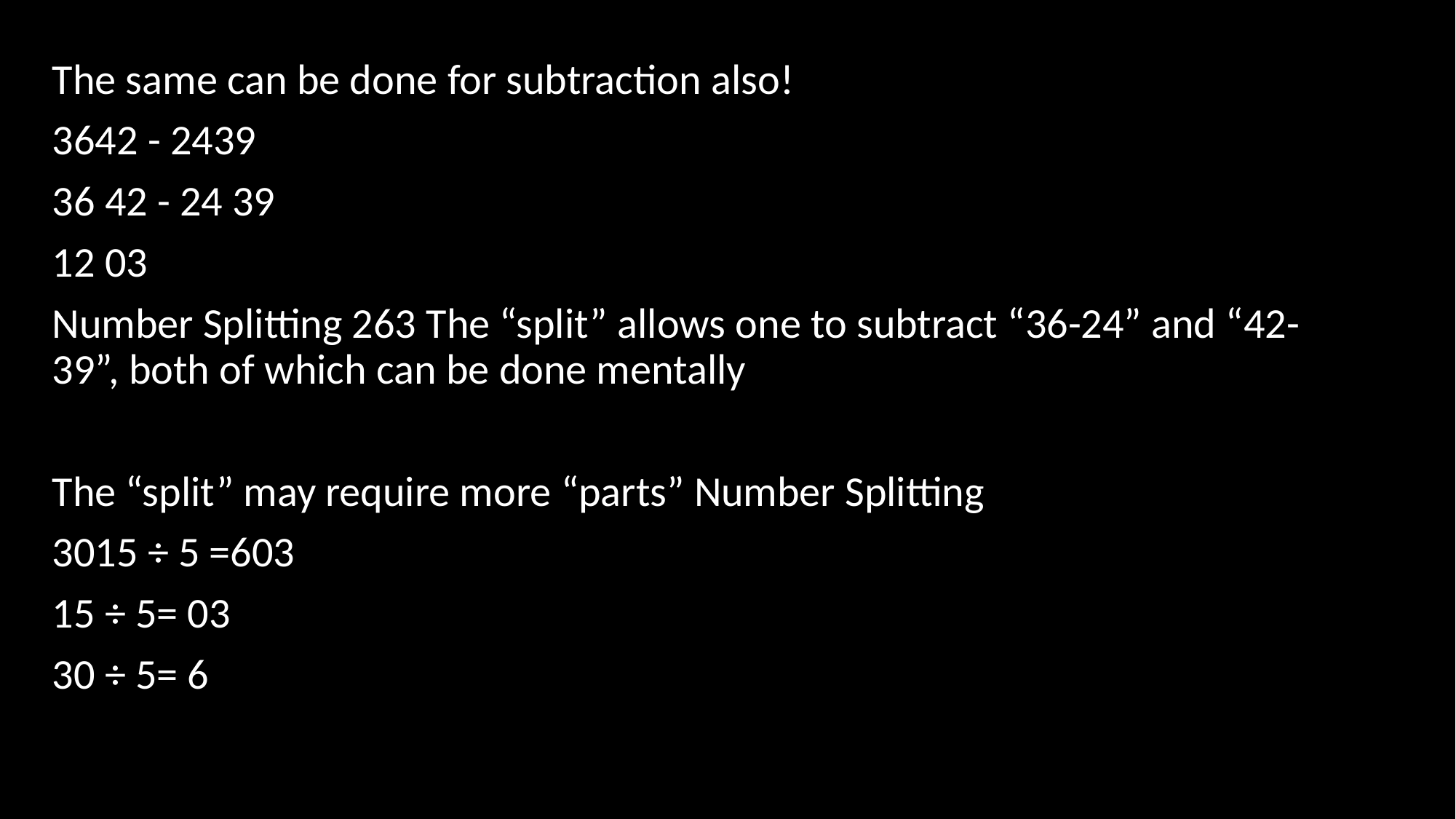

The same can be done for subtraction also!
3642 - 2439
36 42 - 24 39
12 03
Number Splitting 263 The “split” allows one to subtract “36-24” and “42-39”, both of which can be done mentally

The “split” may require more “parts” Number Splitting
3015 ÷ 5 =603
15 ÷ 5= 03
30 ÷ 5= 6